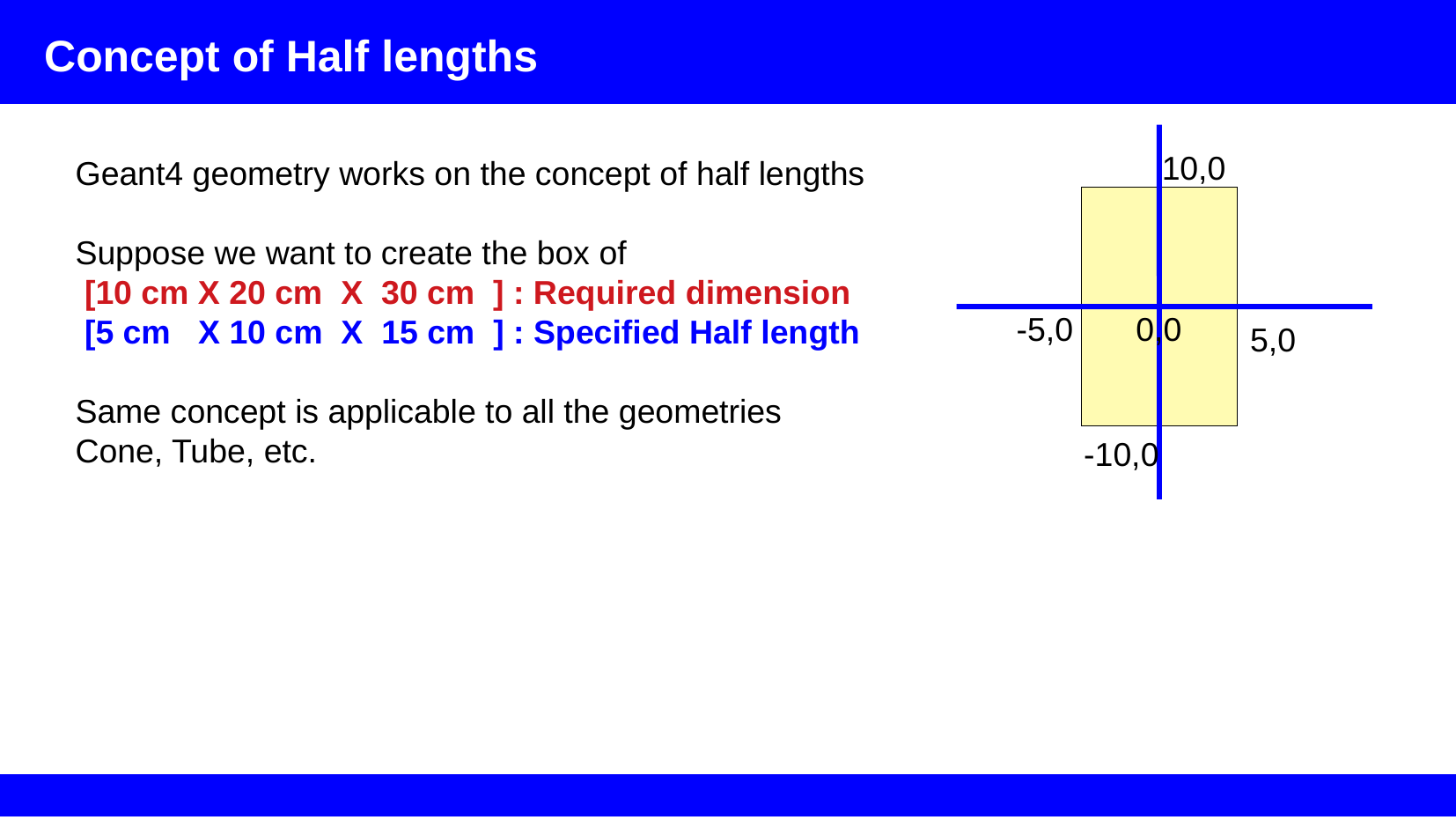

Concept of Half lengths

10,0

-5,0
0,0

5,0
-10,0
Geant4 geometry works on the concept of half lengths

Suppose we want to create the box of
 [10 cm X 20 cm  X  30 cm  ] : Required dimension
 [5 cm   X 10 cm  X  15 cm  ] : Specified Half length

Same concept is applicable to all the geometries
Cone, Tube, etc.